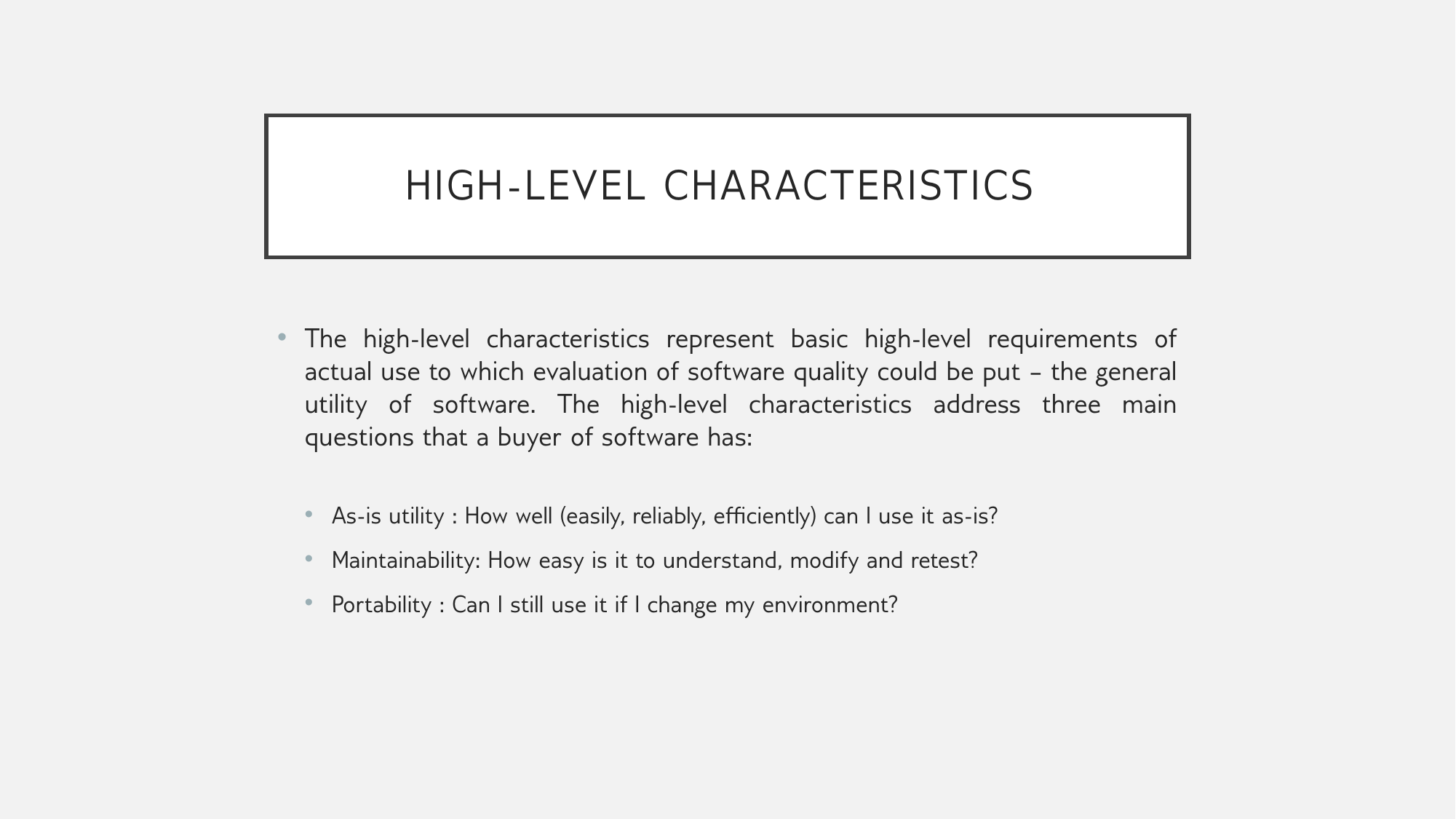

# high-level characteristics
The high-level characteristics represent basic high-level requirements of actual use to which evaluation of software quality could be put – the general utility of software. The high-level characteristics address three main questions that a buyer of software has:
As-is utility : How well (easily, reliably, efficiently) can I use it as-is?
Maintainability: How easy is it to understand, modify and retest?
Portability : Can I still use it if I change my environment?